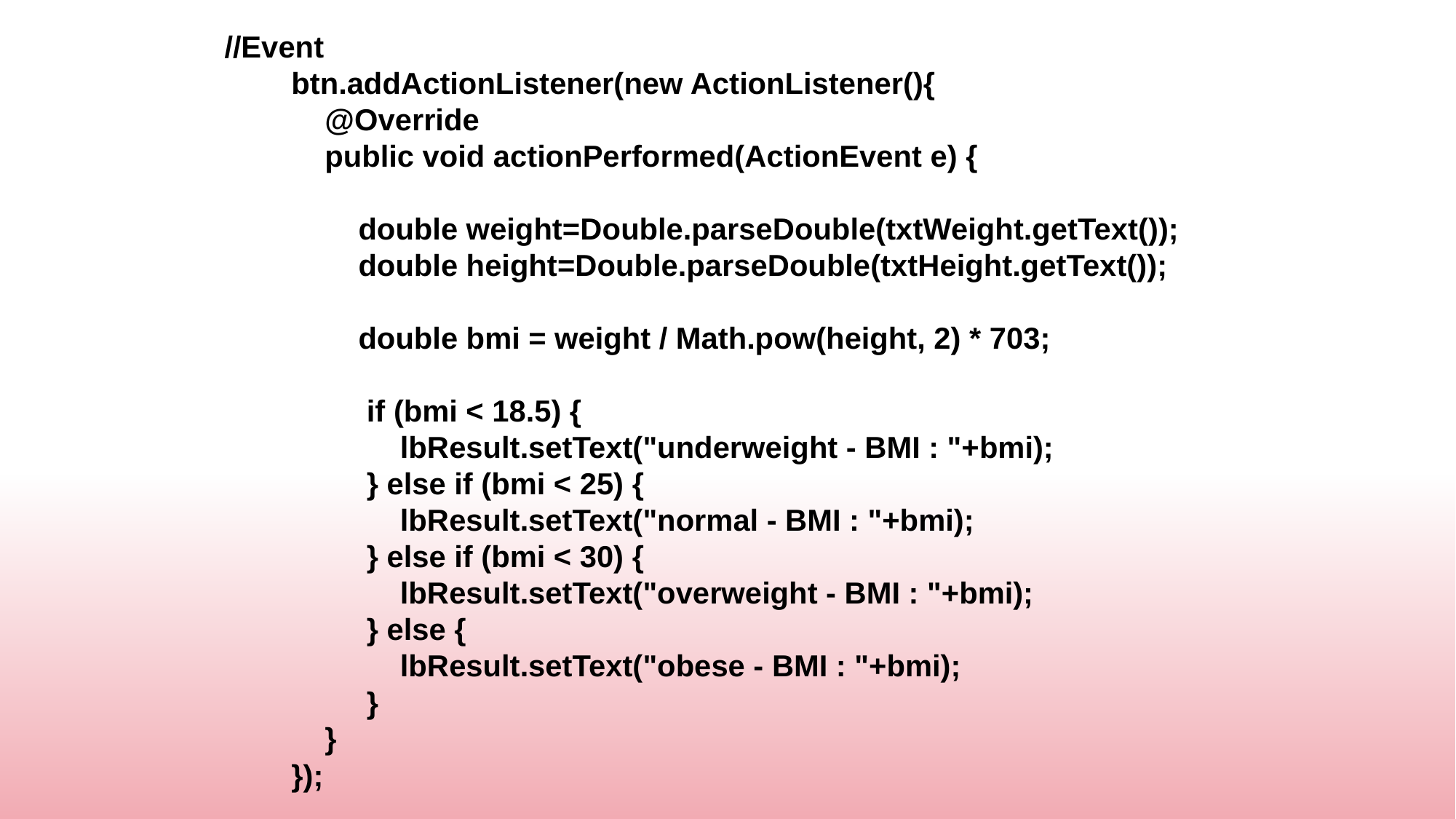

//Event
        btn.addActionListener(new ActionListener(){
            @Override
            public void actionPerformed(ActionEvent e) {

                double weight=Double.parseDouble(txtWeight.getText());
                double height=Double.parseDouble(txtHeight.getText());

                double bmi = weight / Math.pow(height, 2) * 703;

                 if (bmi < 18.5) {
                     lbResult.setText("underweight - BMI : "+bmi);
                 } else if (bmi < 25) {
                     lbResult.setText("normal - BMI : "+bmi);
                 } else if (bmi < 30) {
                     lbResult.setText("overweight - BMI : "+bmi);
                 } else {
                     lbResult.setText("obese - BMI : "+bmi);
                 }
            }
        });